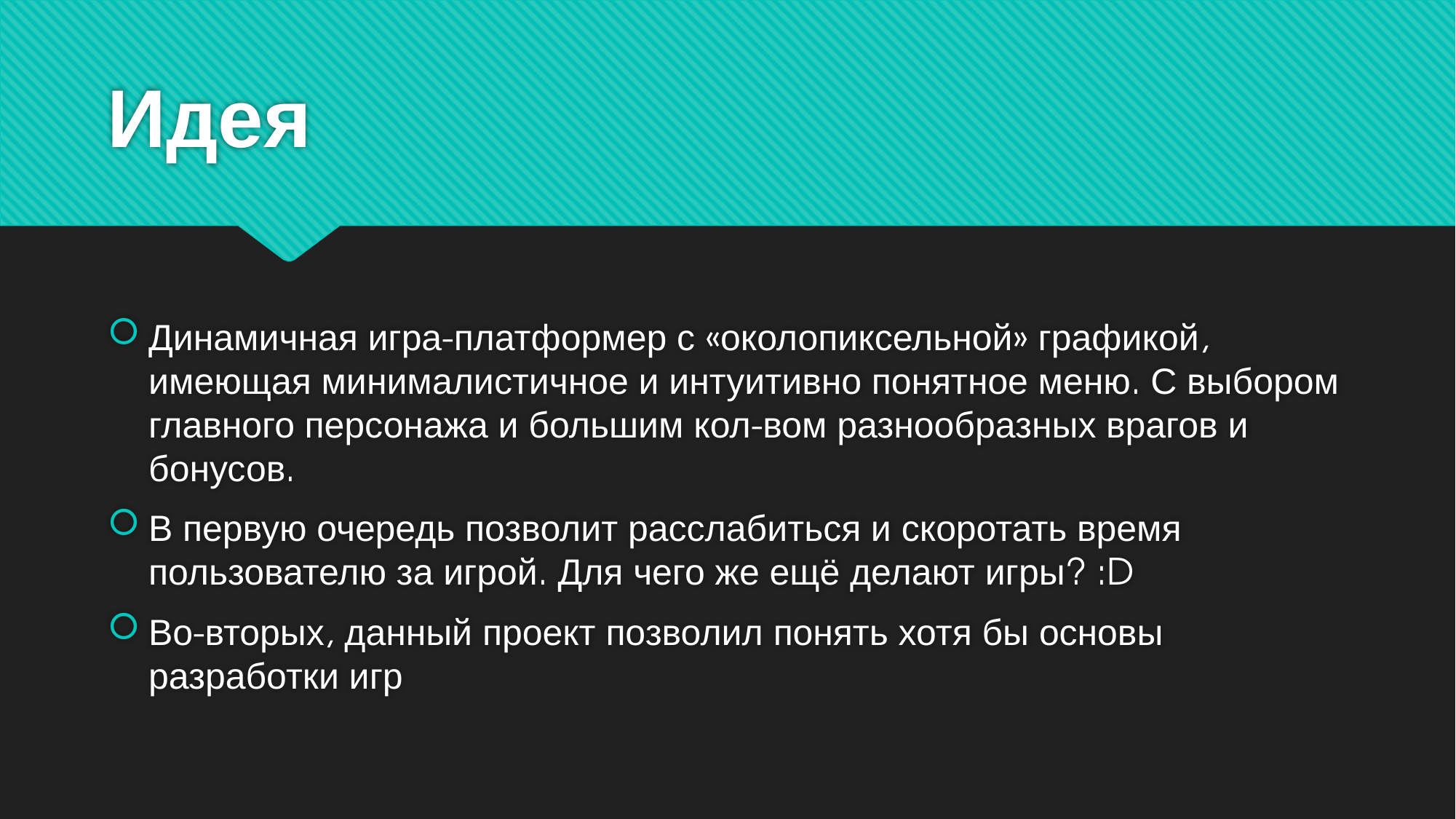

# Идея
Динамичная игра-платформер с «околопиксельной» графикой, имеющая минималистичное и интуитивно понятное меню. С выбором главного персонажа и большим кол-вом разнообразных врагов и бонусов.
В первую очередь позволит расслабиться и скоротать время пользователю за игрой. Для чего же ещё делают игры? :D
Во-вторых, данный проект позволил понять хотя бы основы разработки игр